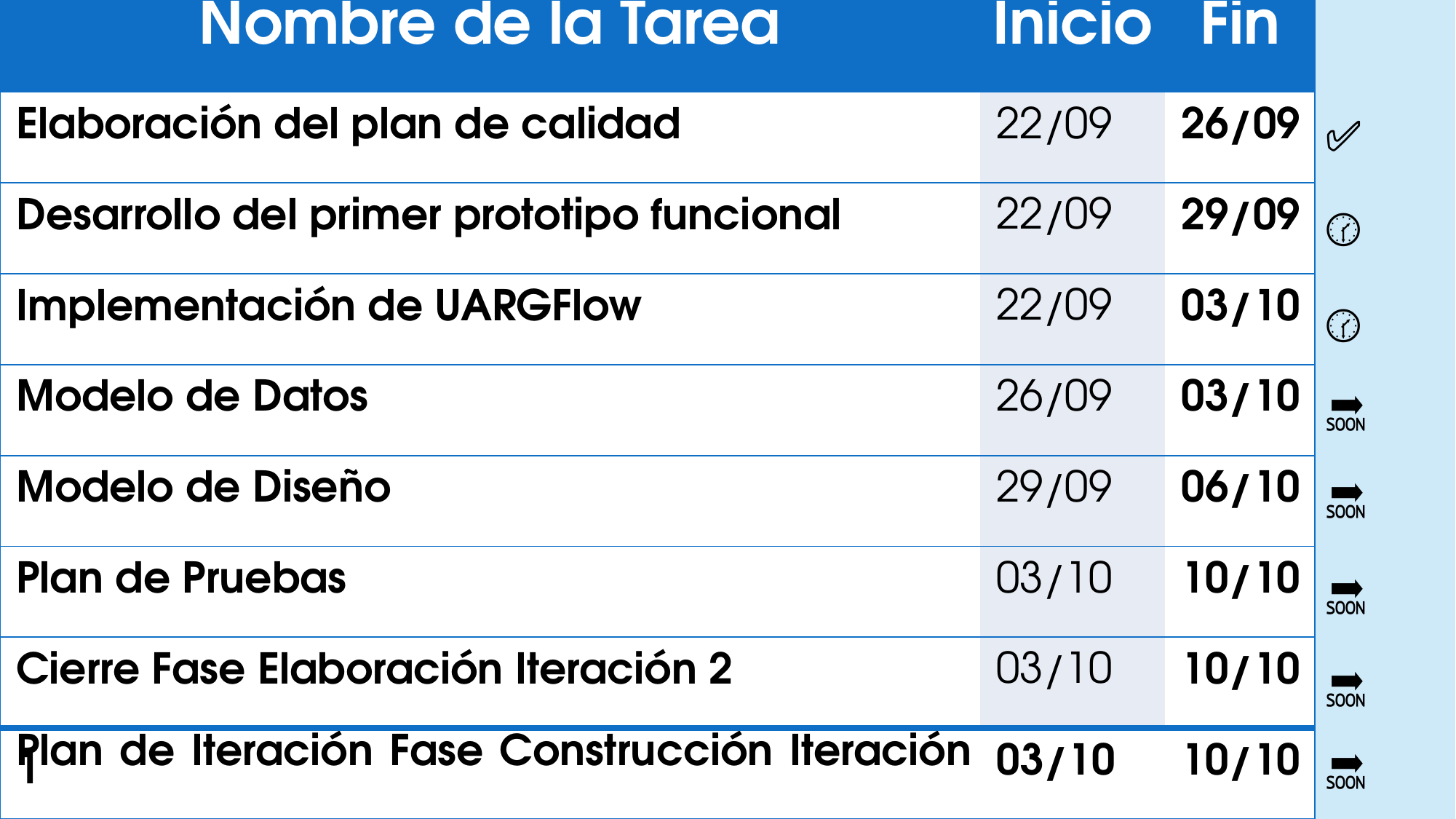

| Nombre de la Tarea | Inicio | Fin |
| --- | --- | --- |
| Elaboración del plan de calidad | 22/09 | 26/09 |
| Desarrollo del primer prototipo funcional | 22/09 | 29/09 |
| Implementación de UARGFlow | 22/09 | 03/10 |
| Modelo de Datos | 26/09 | 03/10 |
| Modelo de Diseño | 29/09 | 06/10 |
| Plan de Pruebas | 03/10 | 10/10 |
| Cierre Fase Elaboración Iteración 2 | 03/10 | 10/10 |
| Plan de Iteración Fase Construcción Iteración 1 | 03/10 | 10/10 |
✅
🕜
🕜
🔜
🔜
🔜
🔜
🔜